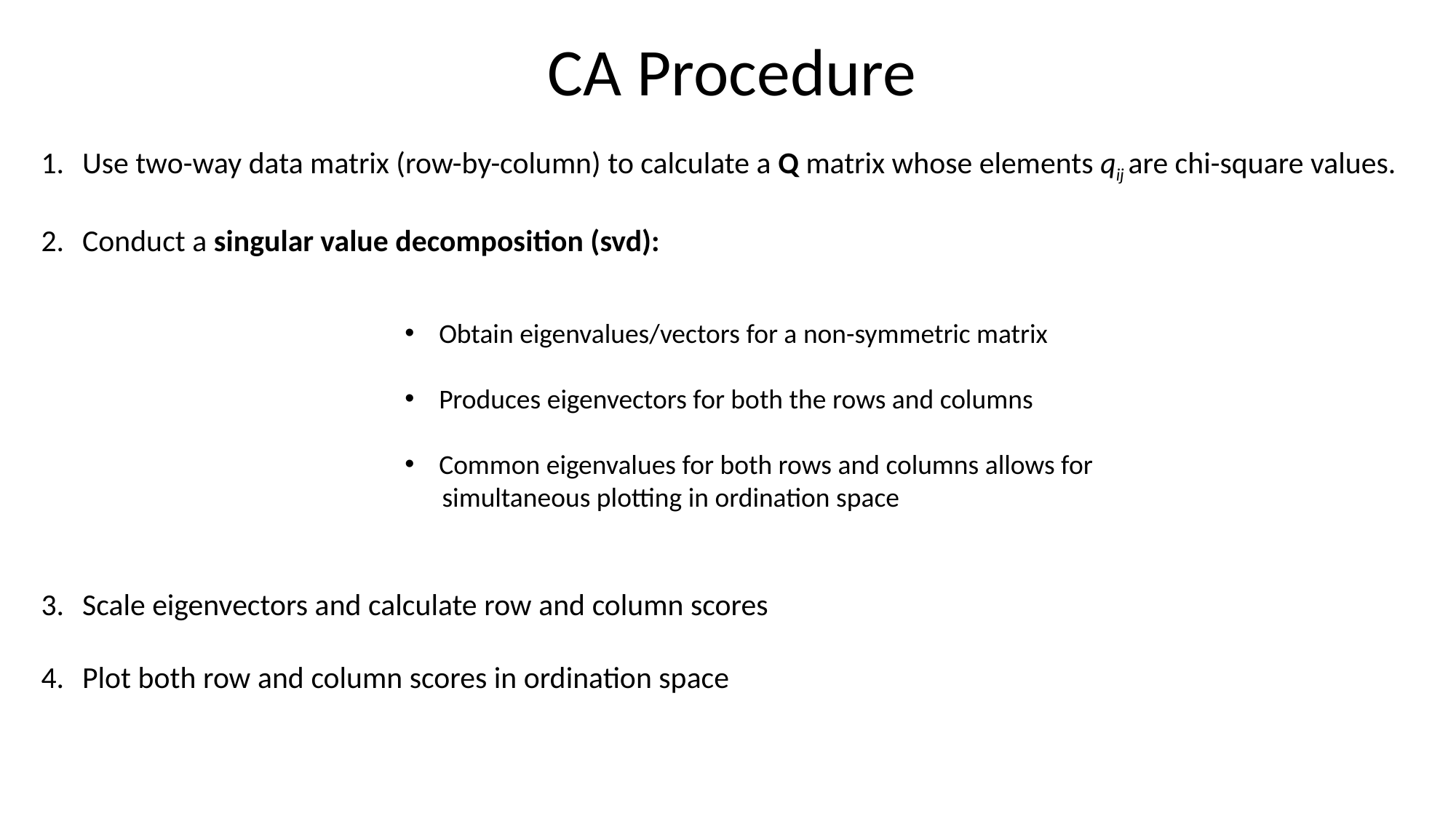

CA Procedure
Use two-way data matrix (row-by-column) to calculate a Q matrix whose elements qij are chi-square values.

Conduct a singular value decomposition (svd):

Scale eigenvectors and calculate row and column scores

Plot both row and column scores in ordination space

Obtain eigenvalues/vectors for a non-symmetric matrix

Produces eigenvectors for both the rows and columns

Common eigenvalues for both rows and columns allows for
      simultaneous plotting in ordination space